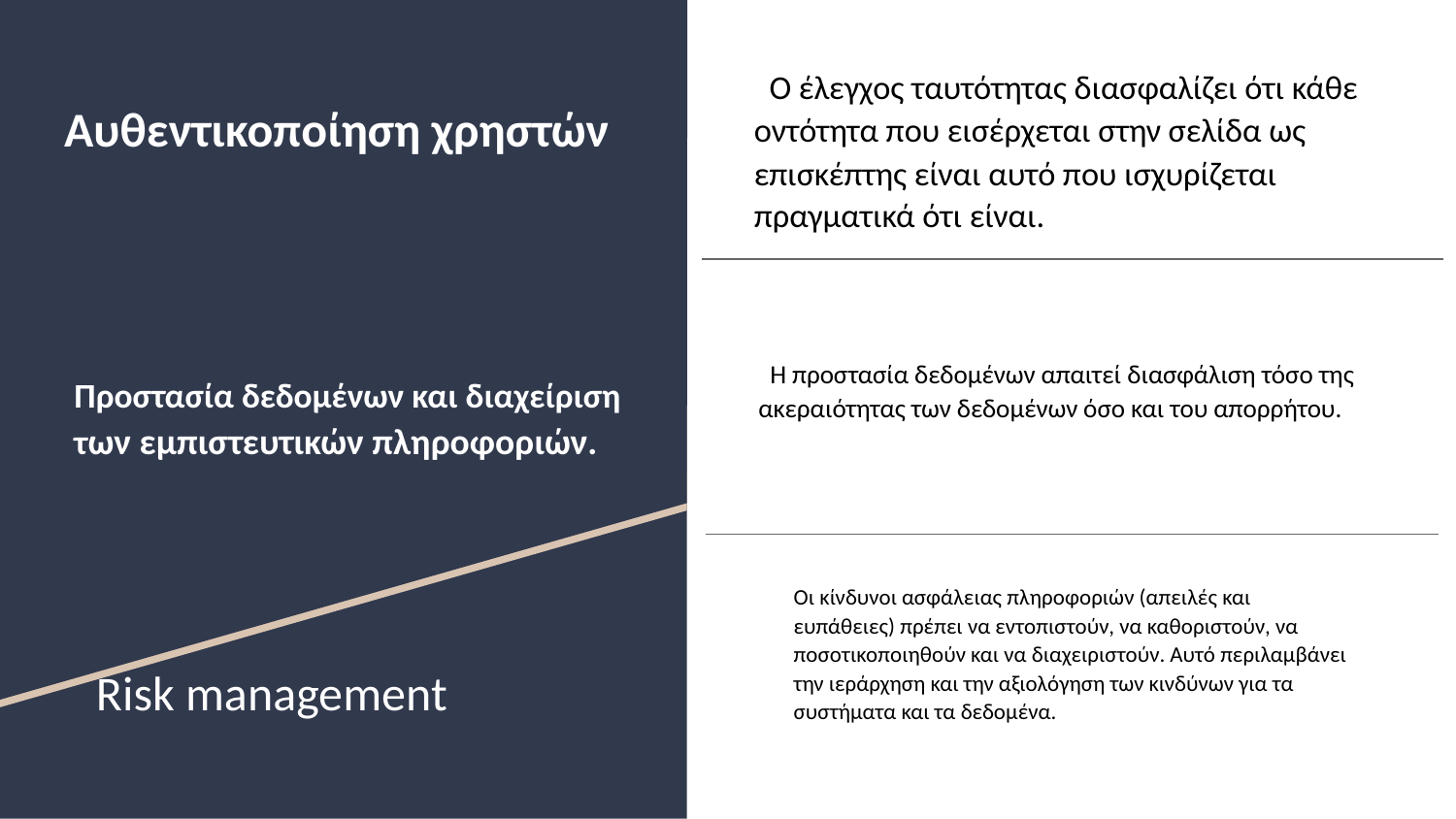

Ο έλεγχος ταυτότητας διασφαλίζει ότι κάθε οντότητα που εισέρχεται στην σελίδα ως επισκέπτης είναι αυτό που ισχυρίζεται πραγματικά ότι είναι.

# Αυθεντικοποίηση χρηστών
  Η προστασία δεδομένων απαιτεί διασφάλιση τόσο της ακεραιότητας των δεδομένων όσο και του απορρήτου.

Προστασία δεδομένων και διαχείριση των εμπιστευτικών πληροφοριών.
Οι κίνδυνοι ασφάλειας πληροφοριών (απειλές και ευπάθειες) πρέπει να εντοπιστούν, να καθοριστούν, να ποσοτικοποιηθούν και να διαχειριστούν. Αυτό περιλαμβάνει την ιεράρχηση και την αξιολόγηση των κινδύνων για τα συστήματα και τα δεδομένα.

Risk management